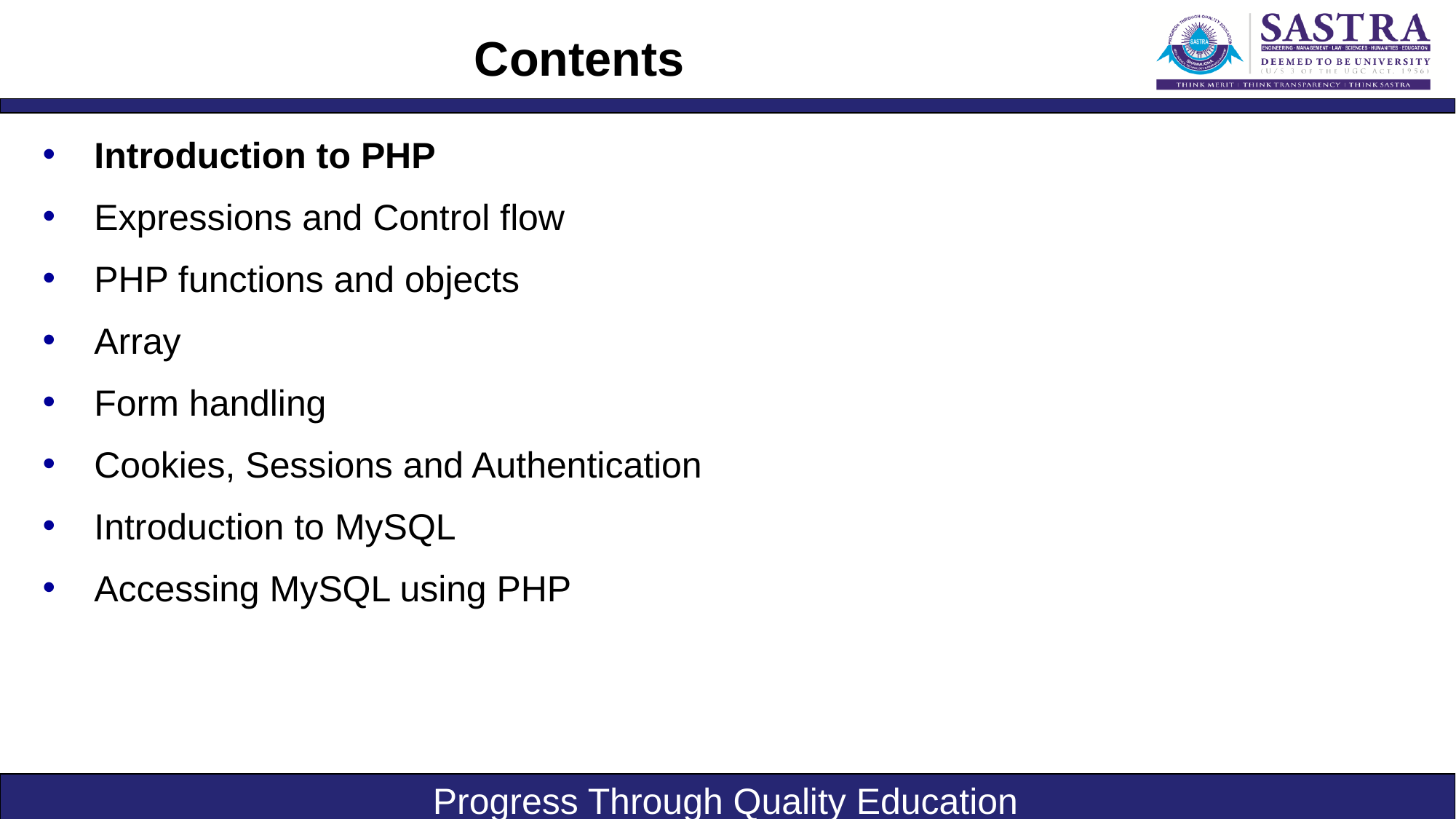

# Contents
Introduction to PHP
Expressions and Control flow
PHP functions and objects
Array
Form handling
Cookies, Sessions and Authentication
Introduction to MySQL
Accessing MySQL using PHP